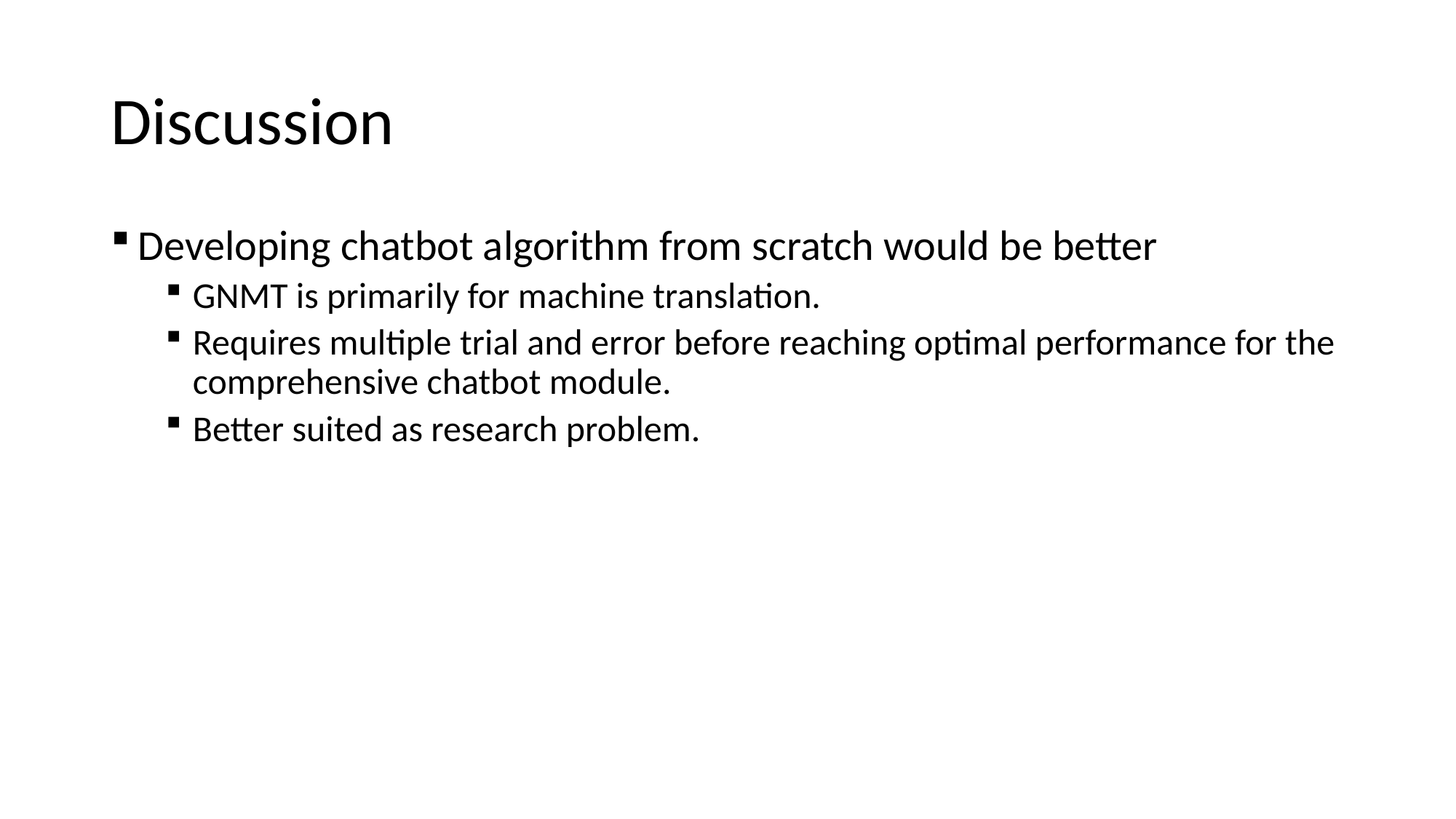

# Discussion
Developing chatbot algorithm from scratch would be better
GNMT is primarily for machine translation.
Requires multiple trial and error before reaching optimal performance for the comprehensive chatbot module.
Better suited as research problem.